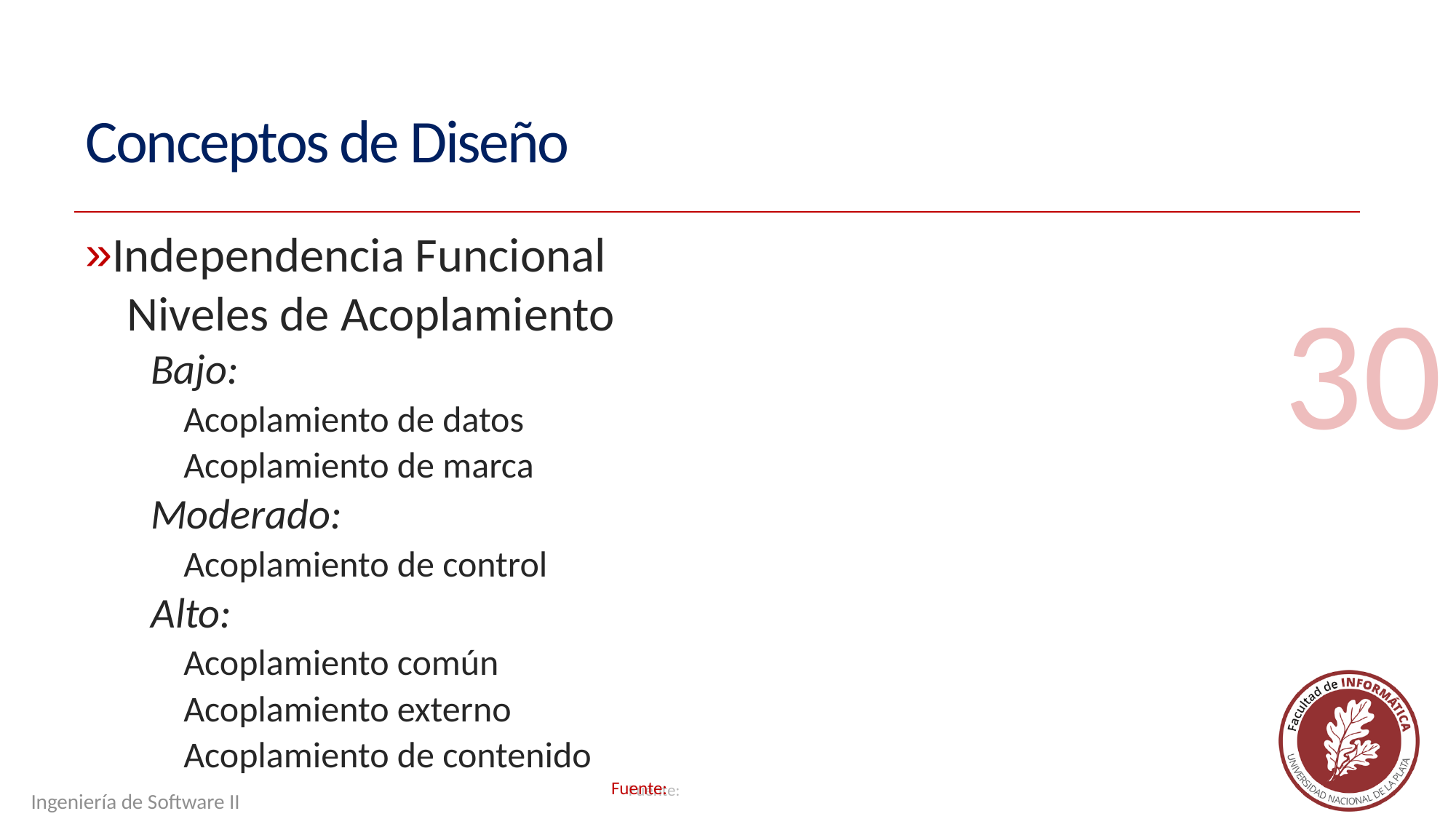

# Conceptos de Diseño
Independencia Funcional
Niveles de Acoplamiento
Bajo:
Acoplamiento de datos
Acoplamiento de marca
Moderado:
Acoplamiento de control
Alto:
Acoplamiento común
Acoplamiento externo
Acoplamiento de contenido

30

Ingeniería de Software II